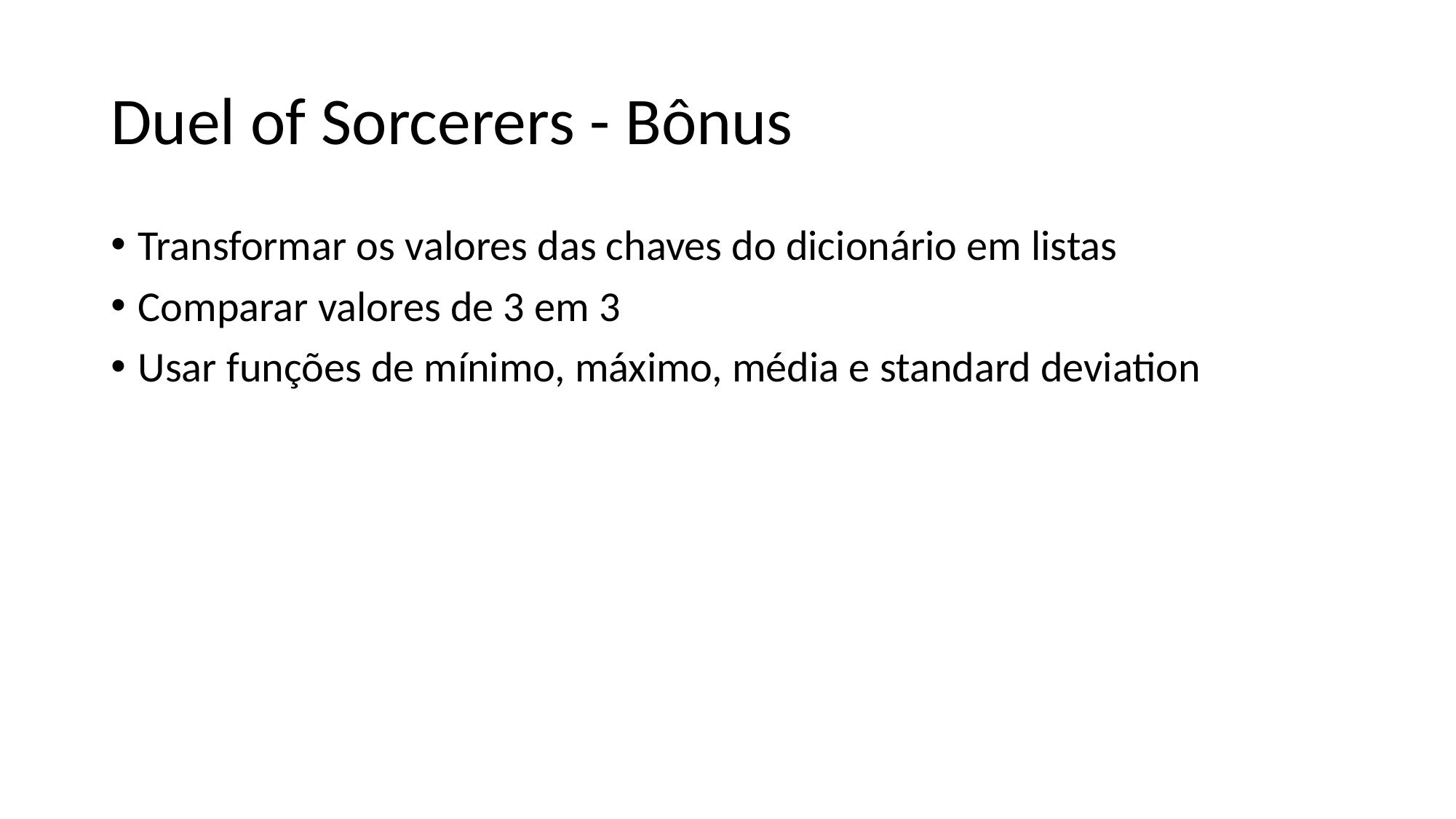

# Duel of Sorcerers - Bônus
Transformar os valores das chaves do dicionário em listas
Comparar valores de 3 em 3
Usar funções de mínimo, máximo, média e standard deviation